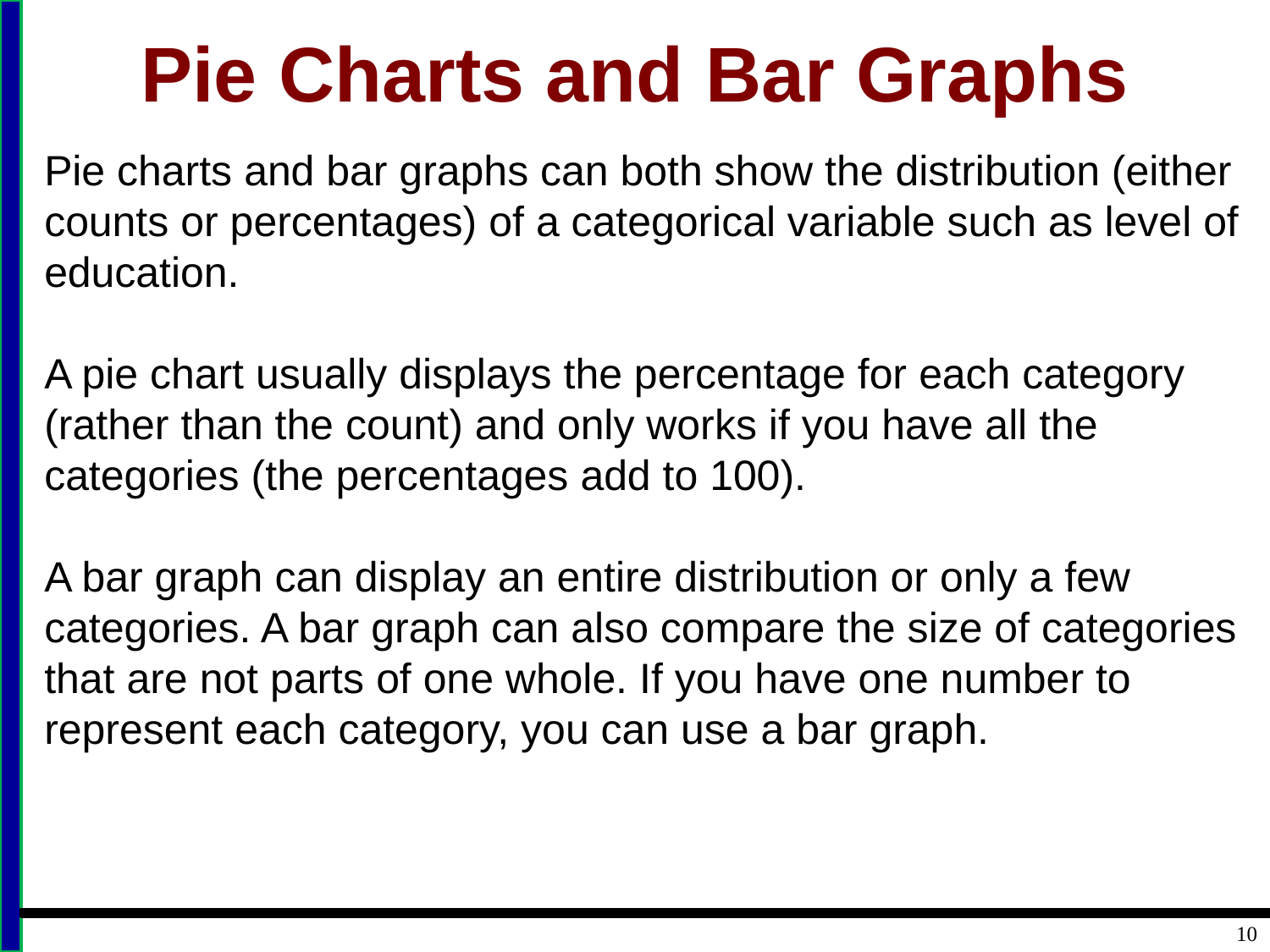

# Pie Charts and Bar Graphs
Pie charts and bar graphs can both show the distribution (either counts or percentages) of a categorical variable such as level of education.

A pie chart usually displays the percentage for each category (rather than the count) and only works if you have all the categories (the percentages add to 100).

A bar graph can display an entire distribution or only a few categories. A bar graph can also compare the size of categories that are not parts of one whole. If you have one number to represent each category, you can use a bar graph.